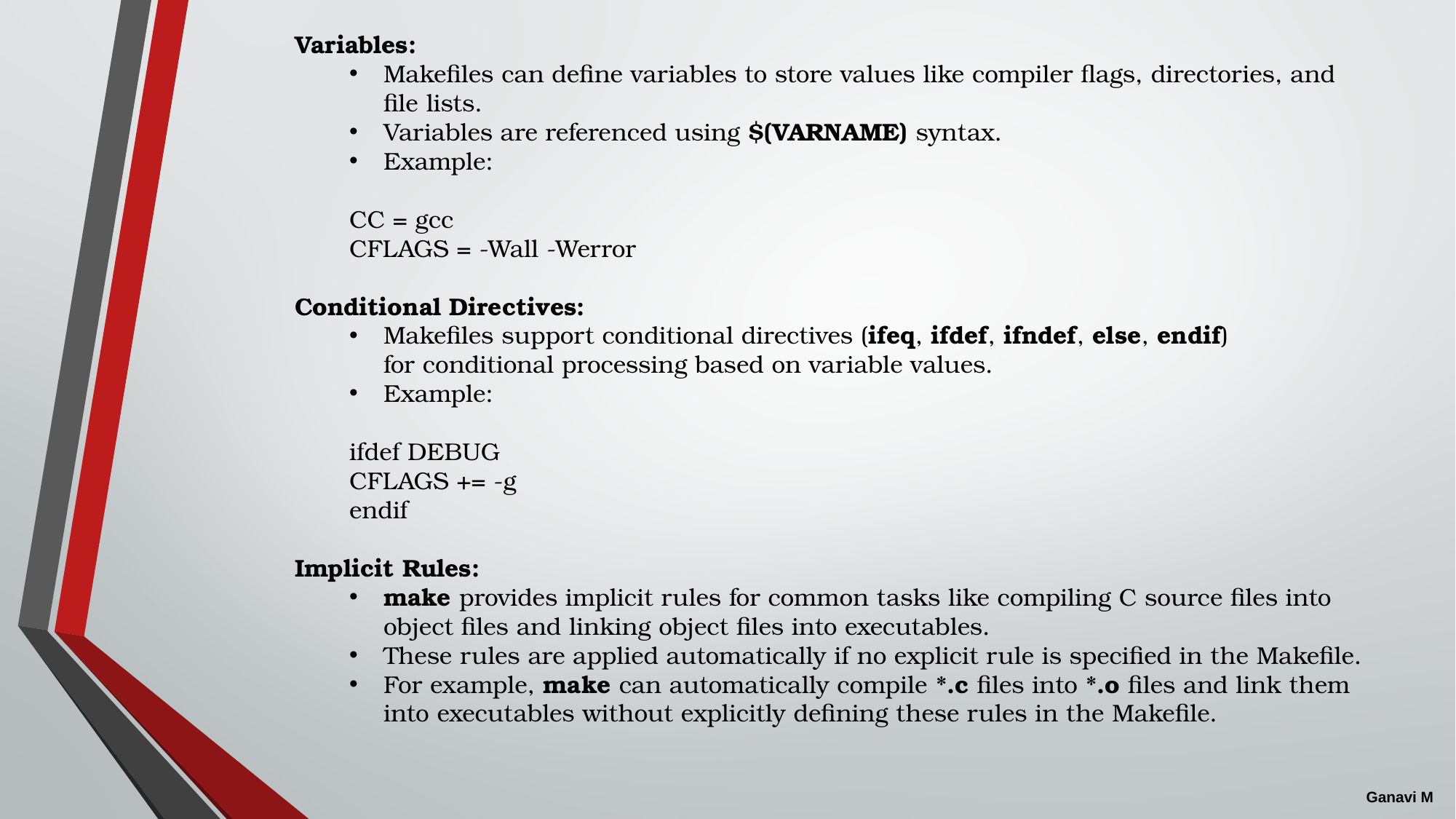

Variables:
Makefiles can define variables to store values like compiler flags, directories, and file lists.
Variables are referenced using $(VARNAME) syntax.
Example:

CC = gcc
CFLAGS = -Wall -Werror
Conditional Directives:
Makefiles support conditional directives (ifeq, ifdef, ifndef, else, endif) for conditional processing based on variable values.
Example:

ifdef DEBUG
CFLAGS += -g
endif

Implicit Rules:
make provides implicit rules for common tasks like compiling C source files into object files and linking object files into executables.
These rules are applied automatically if no explicit rule is specified in the Makefile.
For example, make can automatically compile *.c files into *.o files and link them into executables without explicitly defining these rules in the Makefile.

Ganavi M